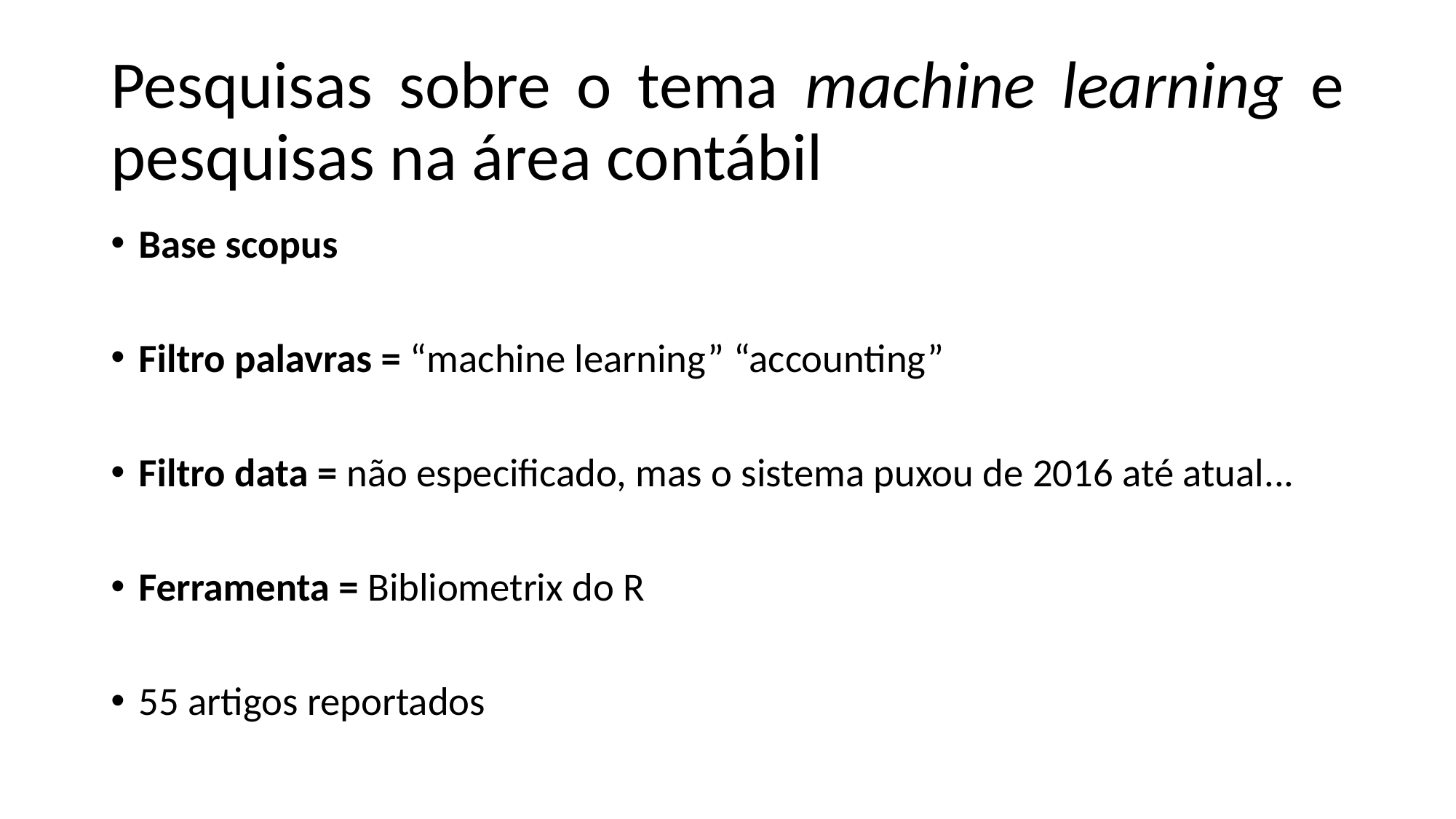

# Pesquisas sobre o tema machine learning e pesquisas na área contábil
Base scopus

Filtro palavras = “machine learning” “accounting”

Filtro data = não especificado, mas o sistema puxou de 2016 até atual...

Ferramenta = Bibliometrix do R

55 artigos reportados